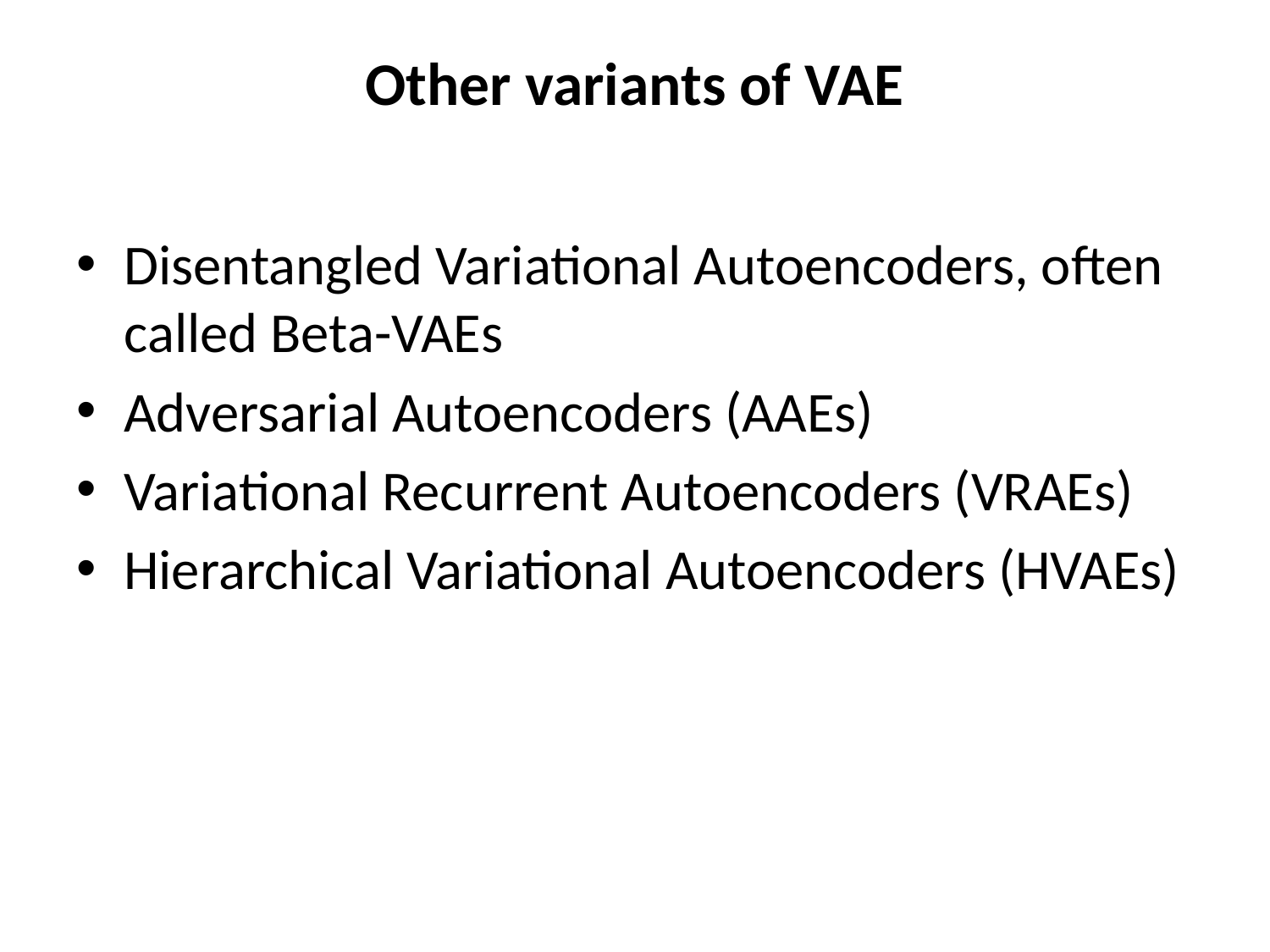

# Other variants of VAE
Disentangled Variational Autoencoders, often called Beta-VAEs
Adversarial Autoencoders (AAEs)
Variational Recurrent Autoencoders (VRAEs)
Hierarchical Variational Autoencoders (HVAEs)